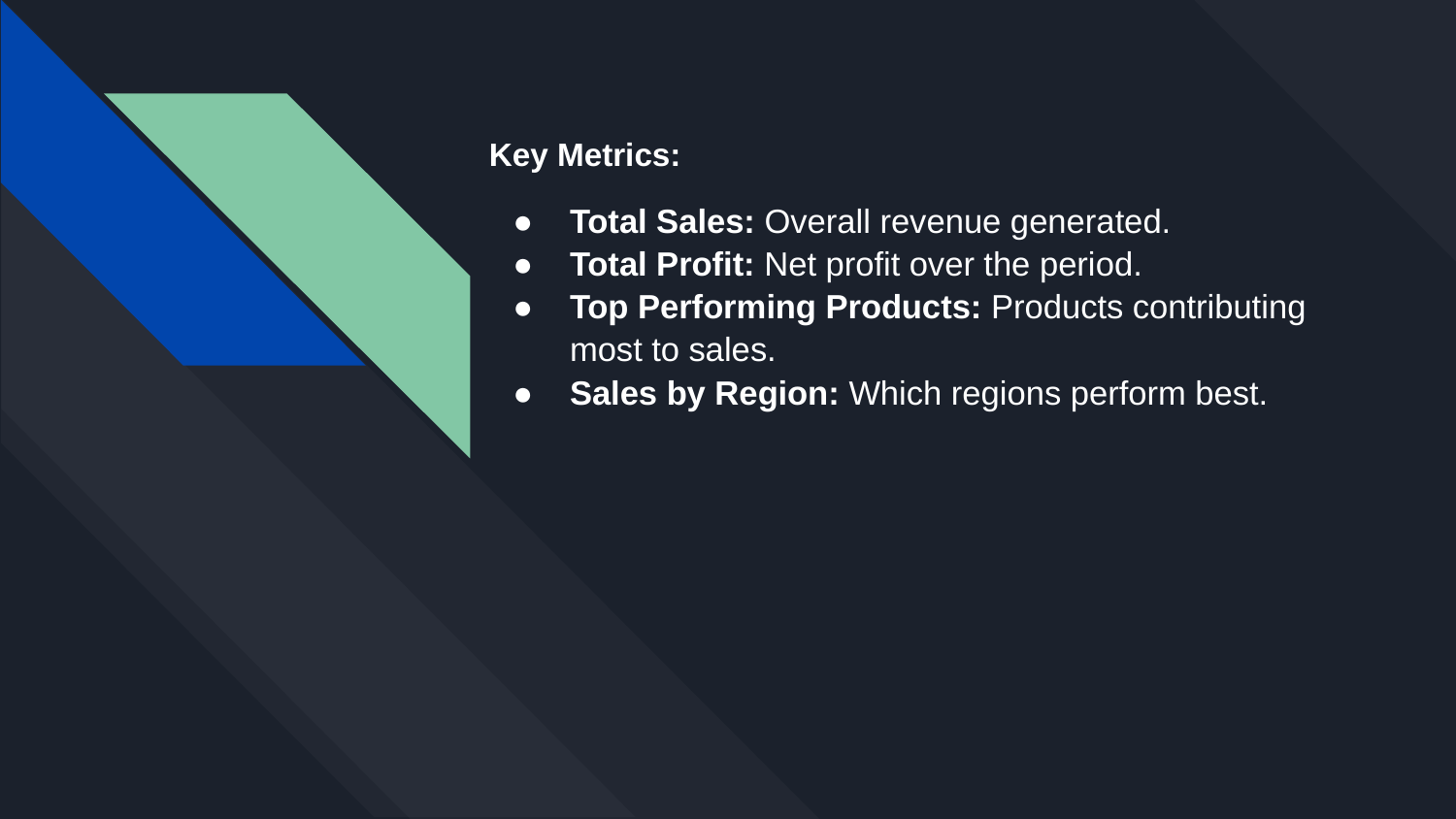

# Key Metrics:
Total Sales: Overall revenue generated.
Total Profit: Net profit over the period.
Top Performing Products: Products contributing most to sales.
Sales by Region: Which regions perform best.